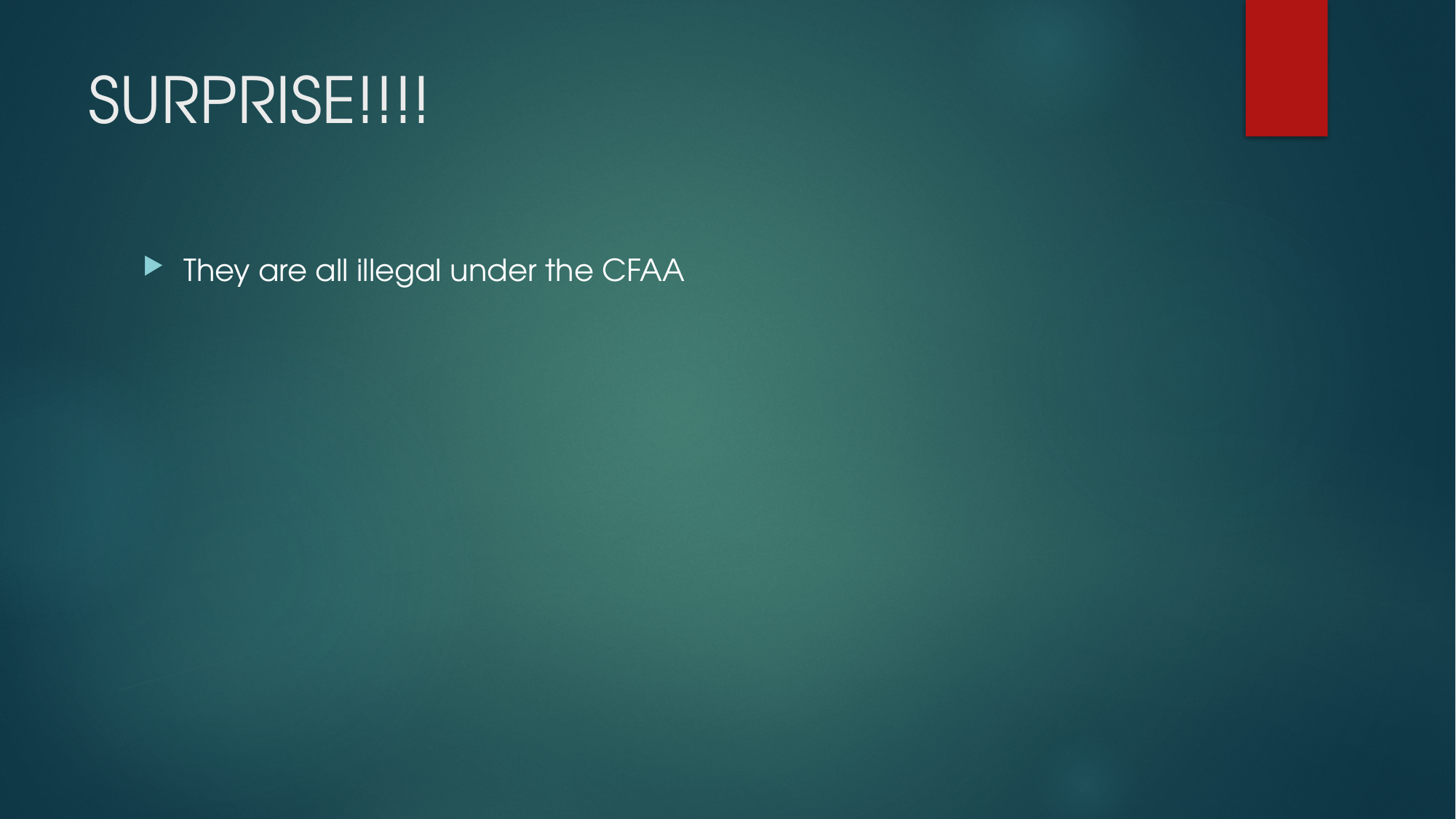

# SURPRISE!!!!
They are all illegal under the CFAA